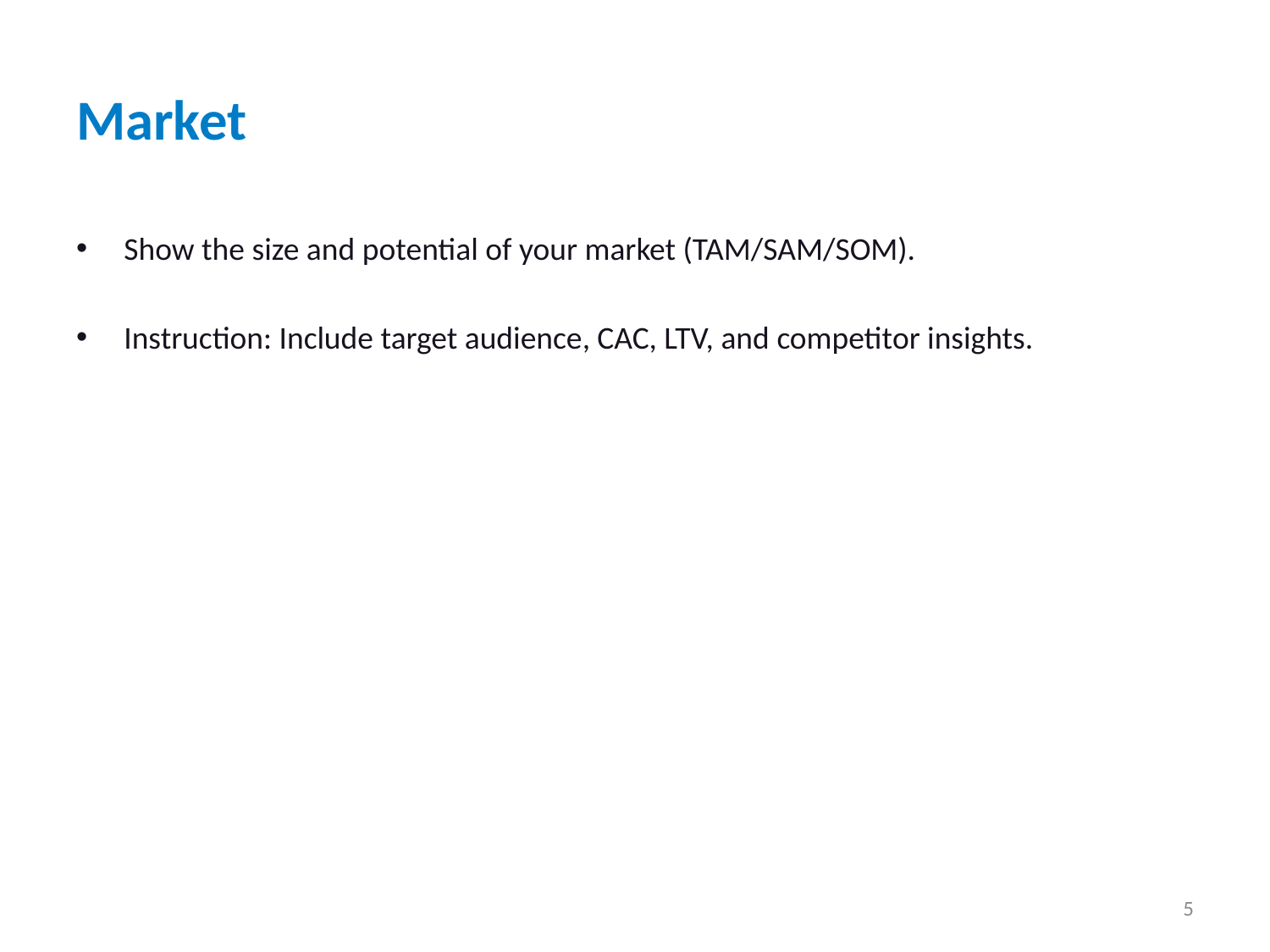

# Market
Show the size and potential of your market (TAM/SAM/SOM).

Instruction: Include target audience, CAC, LTV, and competitor insights.
5